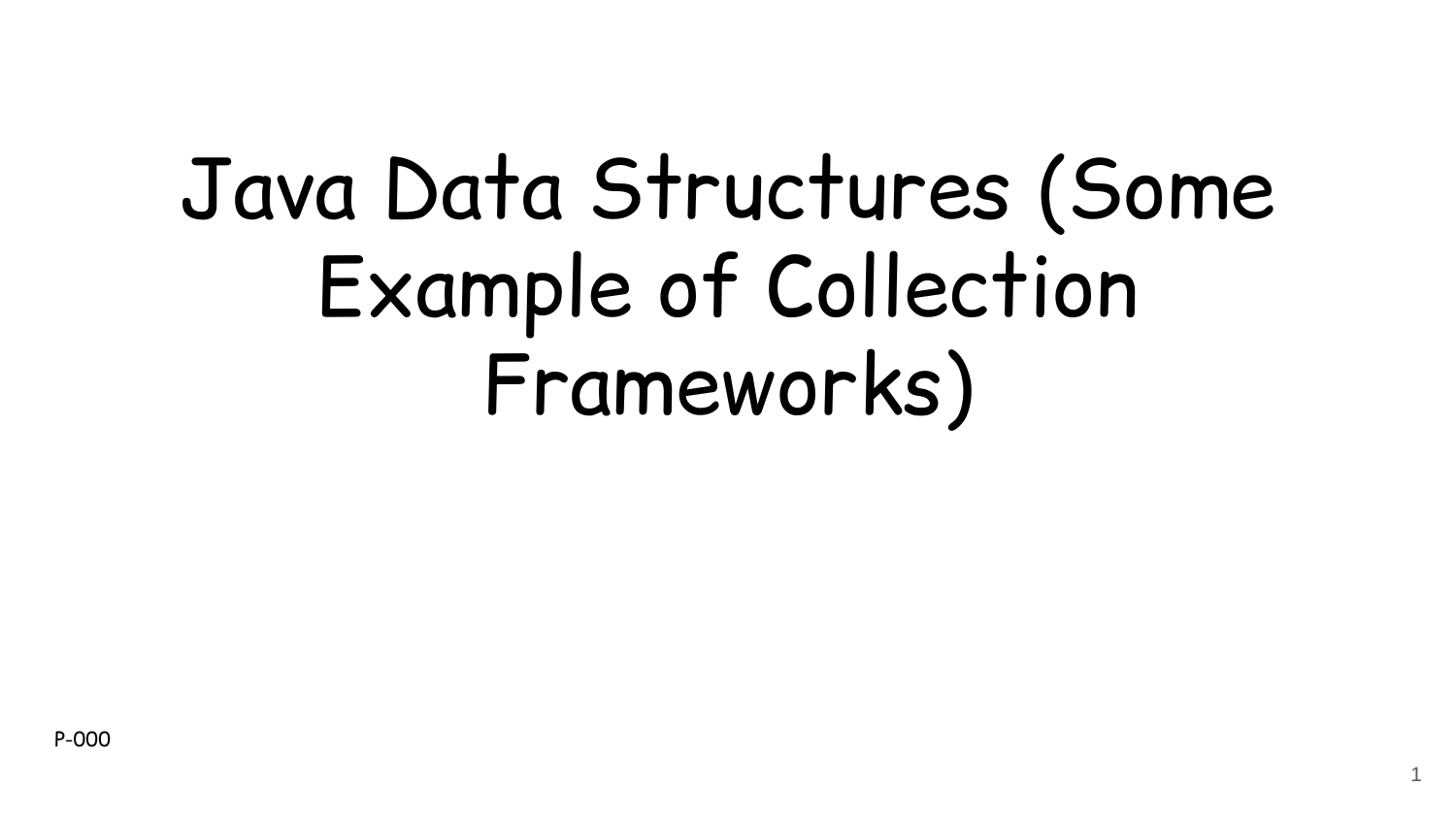

# Java Data Structures (Some Example of Collection Frameworks)
P-000
1